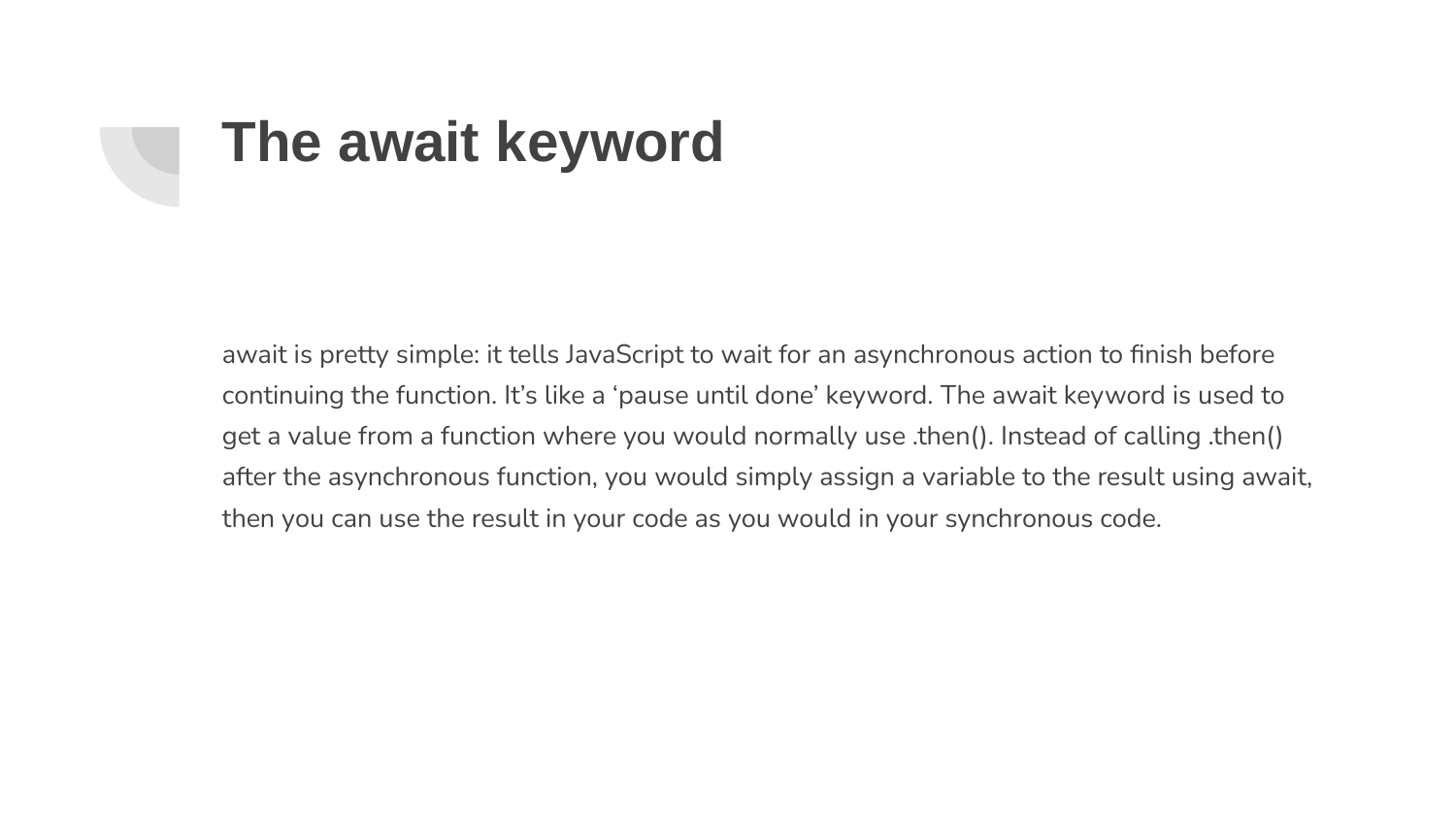

# The await keyword
await is pretty simple: it tells JavaScript to wait for an asynchronous action to finish before continuing the function. It’s like a ‘pause until done’ keyword. The await keyword is used to get a value from a function where you would normally use .then(). Instead of calling .then() after the asynchronous function, you would simply assign a variable to the result using await, then you can use the result in your code as you would in your synchronous code.